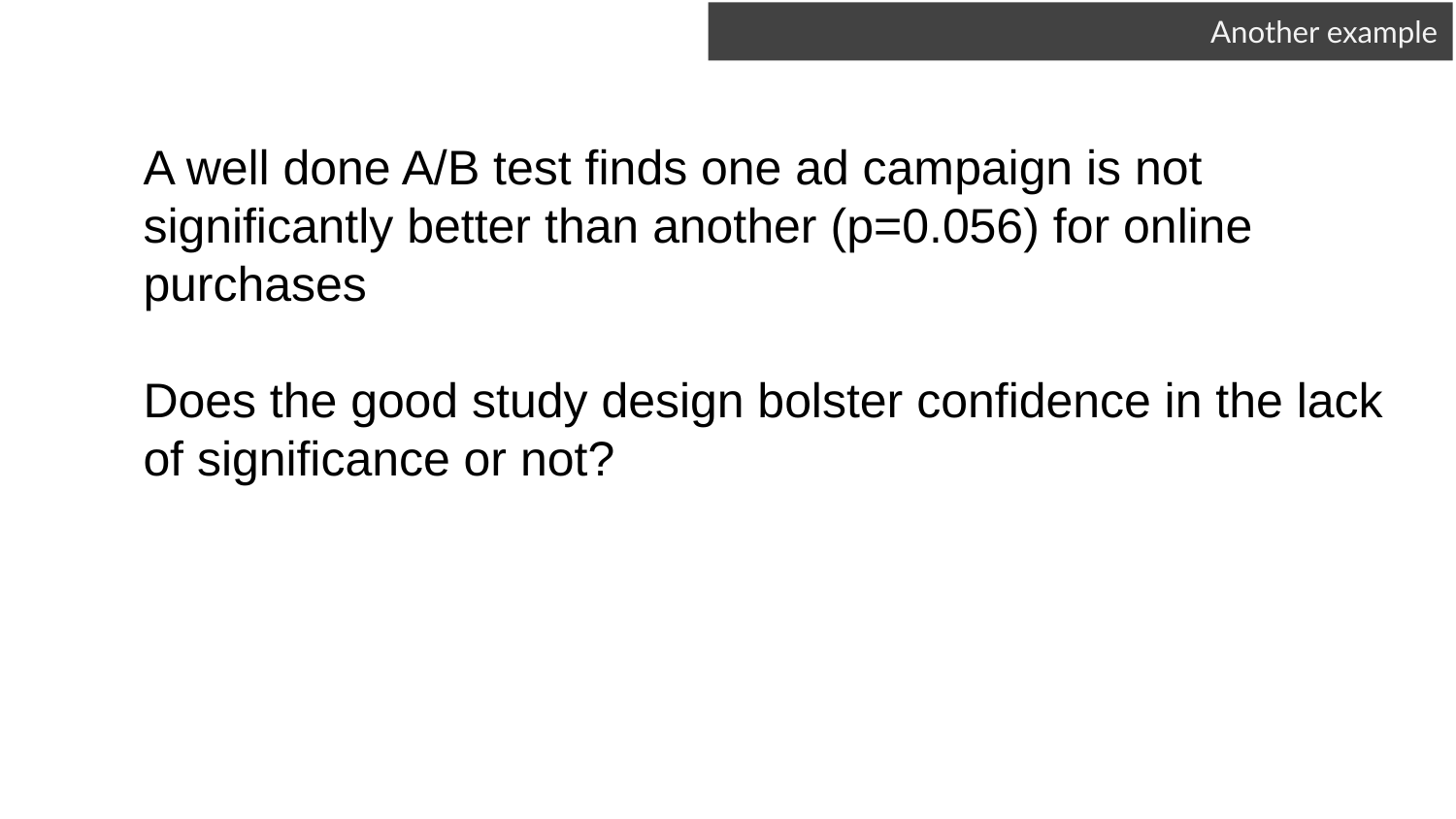

# Another example
A well done A/B test finds one ad campaign is not significantly better than another (p=0.056) for online purchases

Does the good study design bolster confidence in the lack of significance or not?